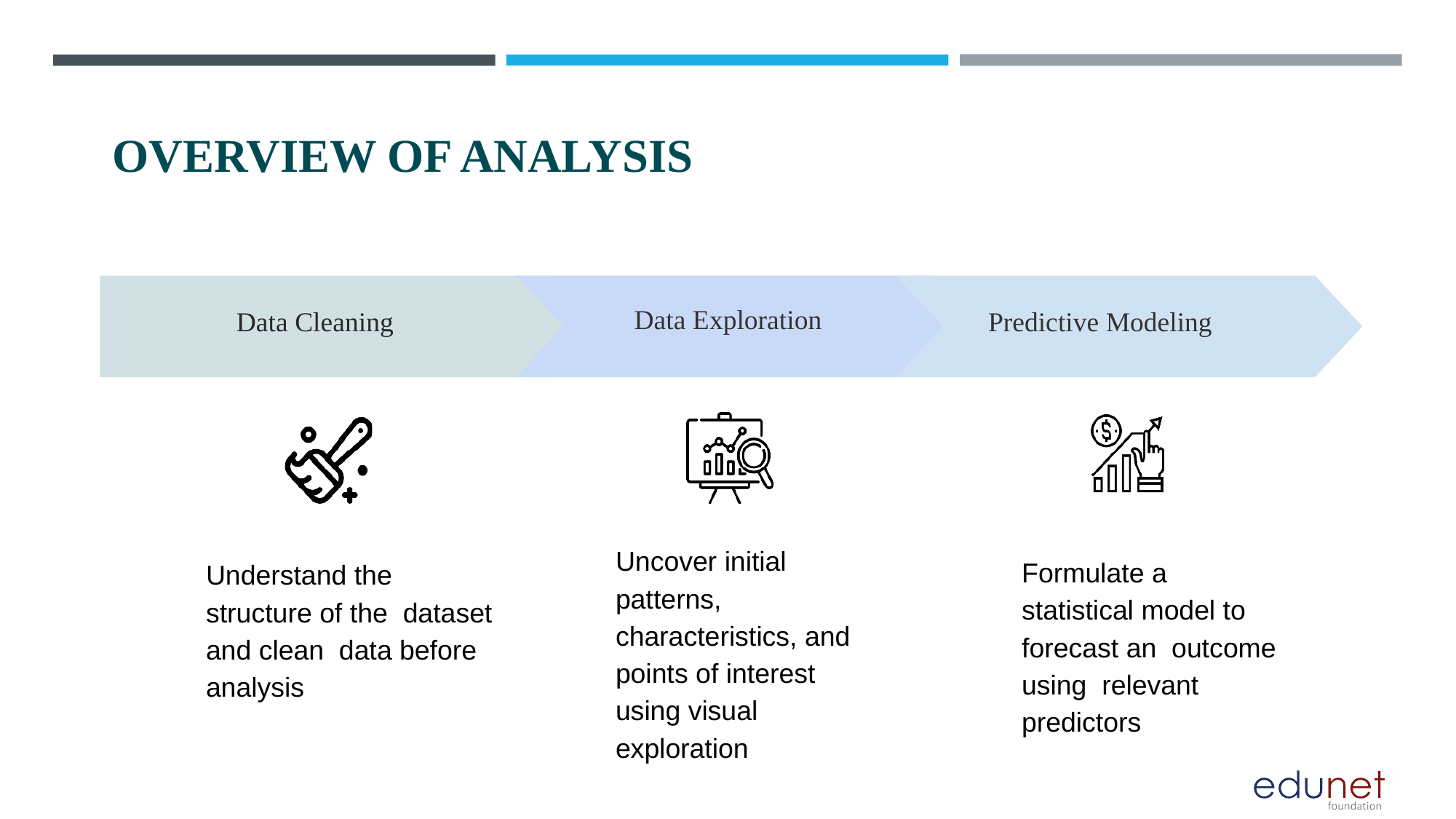

OVERVIEW OF ANALYSIS

Data Exploration
Predictive Modeling
Data Cleaning

Uncover initial  patterns,  characteristics, and  points of interest  using visual  exploration
Formulate a  statistical model to  forecast an  outcome using  relevant predictors
Understand the  structure of the  dataset and clean  data before analysis